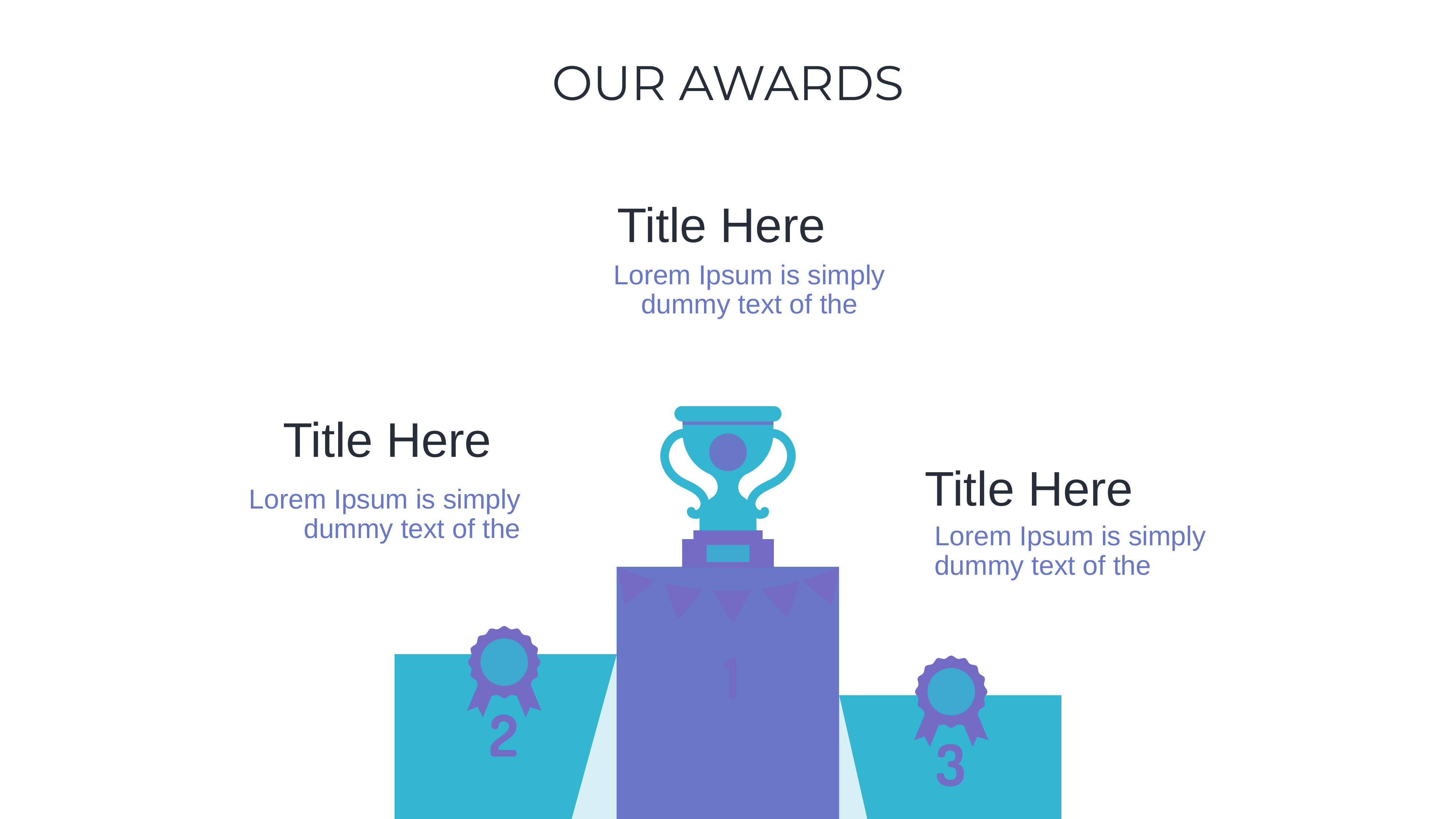

# OUR AWARDS
Title Here
Lorem Ipsum is simply dummy text of the
Title Here

Title Here
Lorem Ipsum is simply dummy text of the
Lorem Ipsum is simply dummy text of the